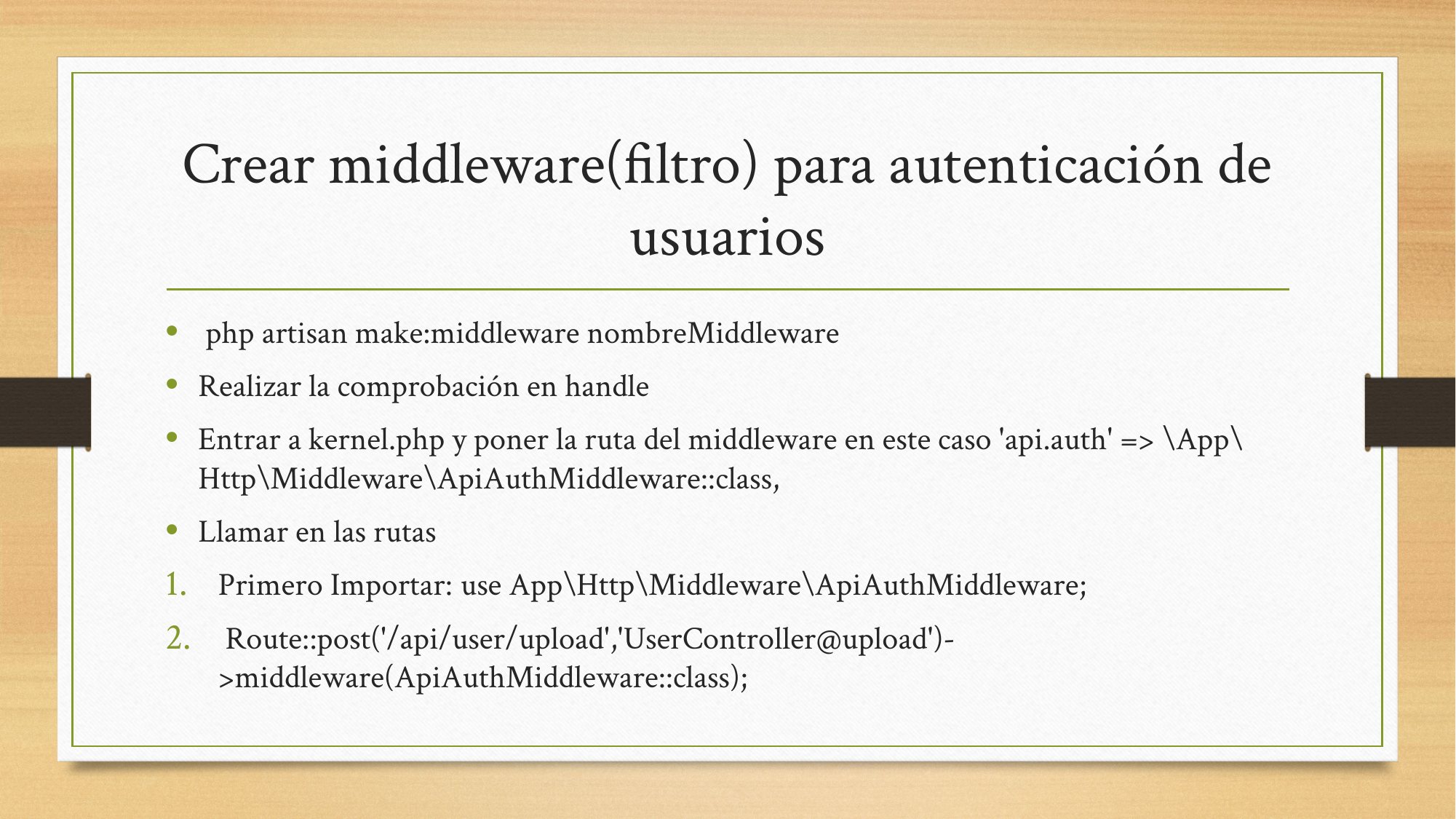

# Crear middleware(filtro) para autenticación de usuarios
 php artisan make:middleware nombreMiddleware
Realizar la comprobación en handle
Entrar a kernel.php y poner la ruta del middleware en este caso 'api.auth' => \App\Http\Middleware\ApiAuthMiddleware::class,
Llamar en las rutas
Primero Importar: use App\Http\Middleware\ApiAuthMiddleware;
 Route::post('/api/user/upload','UserController@upload')->middleware(ApiAuthMiddleware::class);